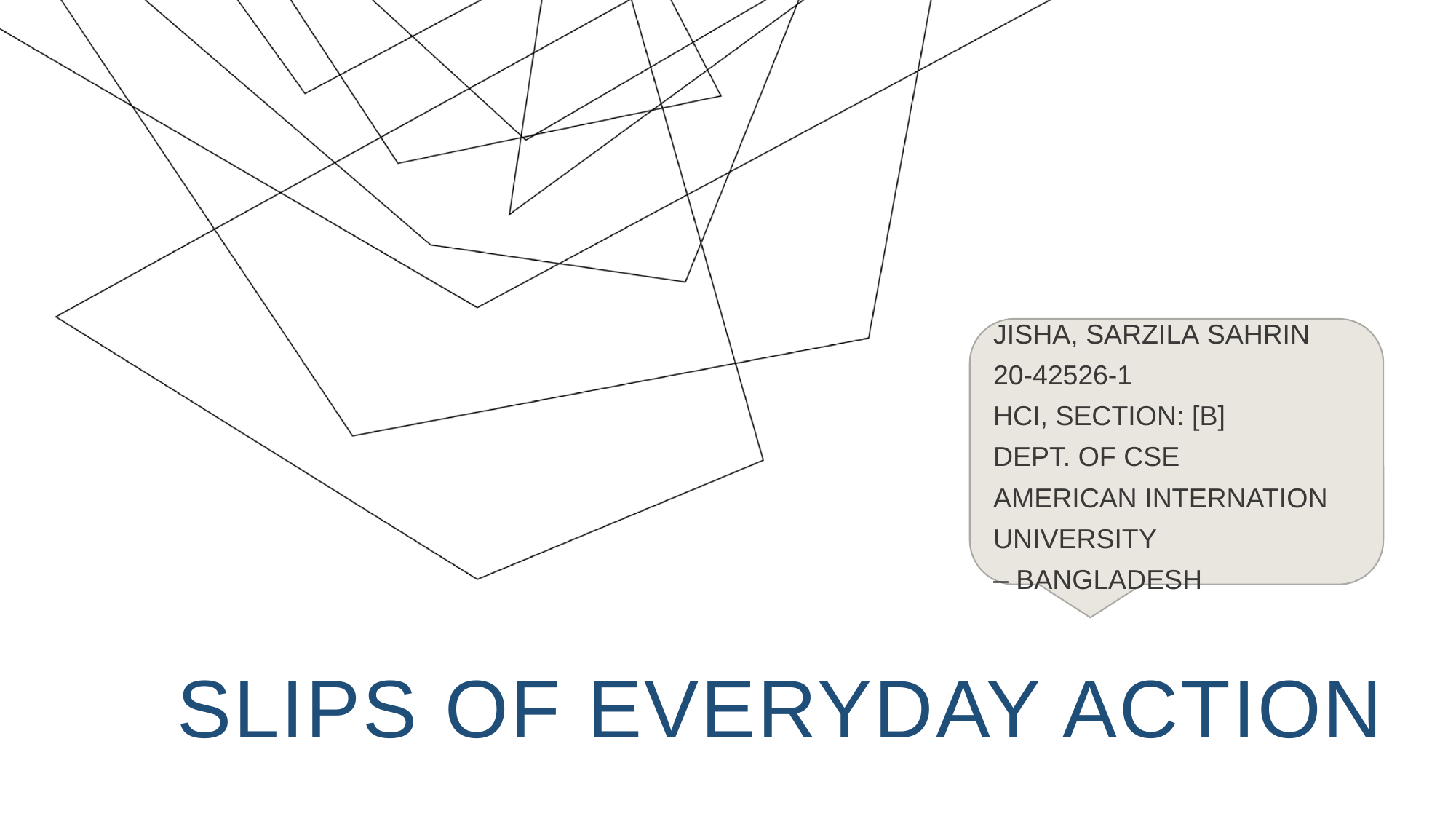

JISHA, SARZILA SAHRIN
20-42526-1
HCI, SECTION: [B]
DEPT. OF CSE
AMERICAN INTERNATION
UNIVERSITY – BANGLADESH
# Slips of everyday action